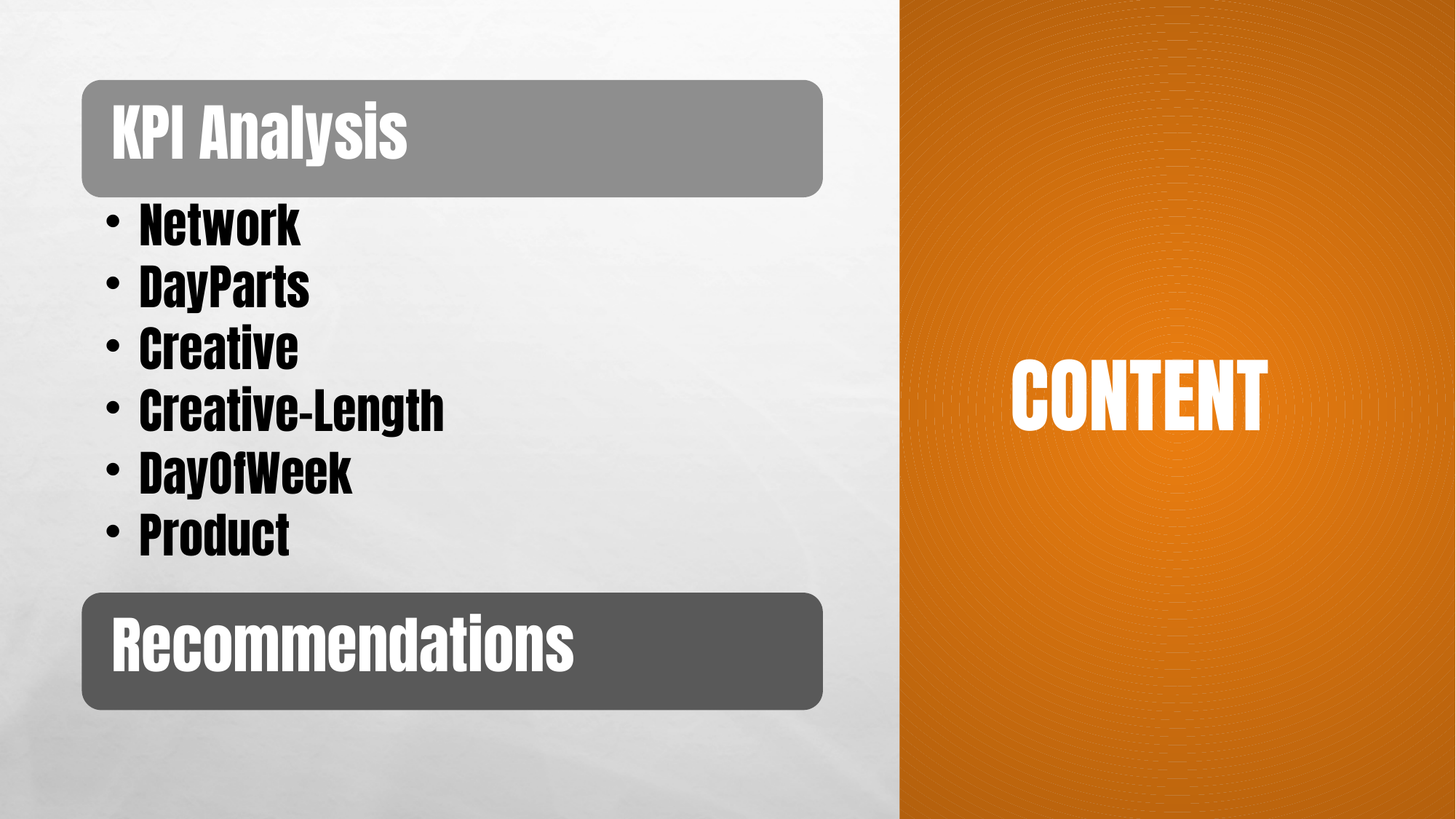

KPI Analysis
Network
DayParts
Creative
Creative-Length
DayOfWeek
Product
Recommendations
# Content